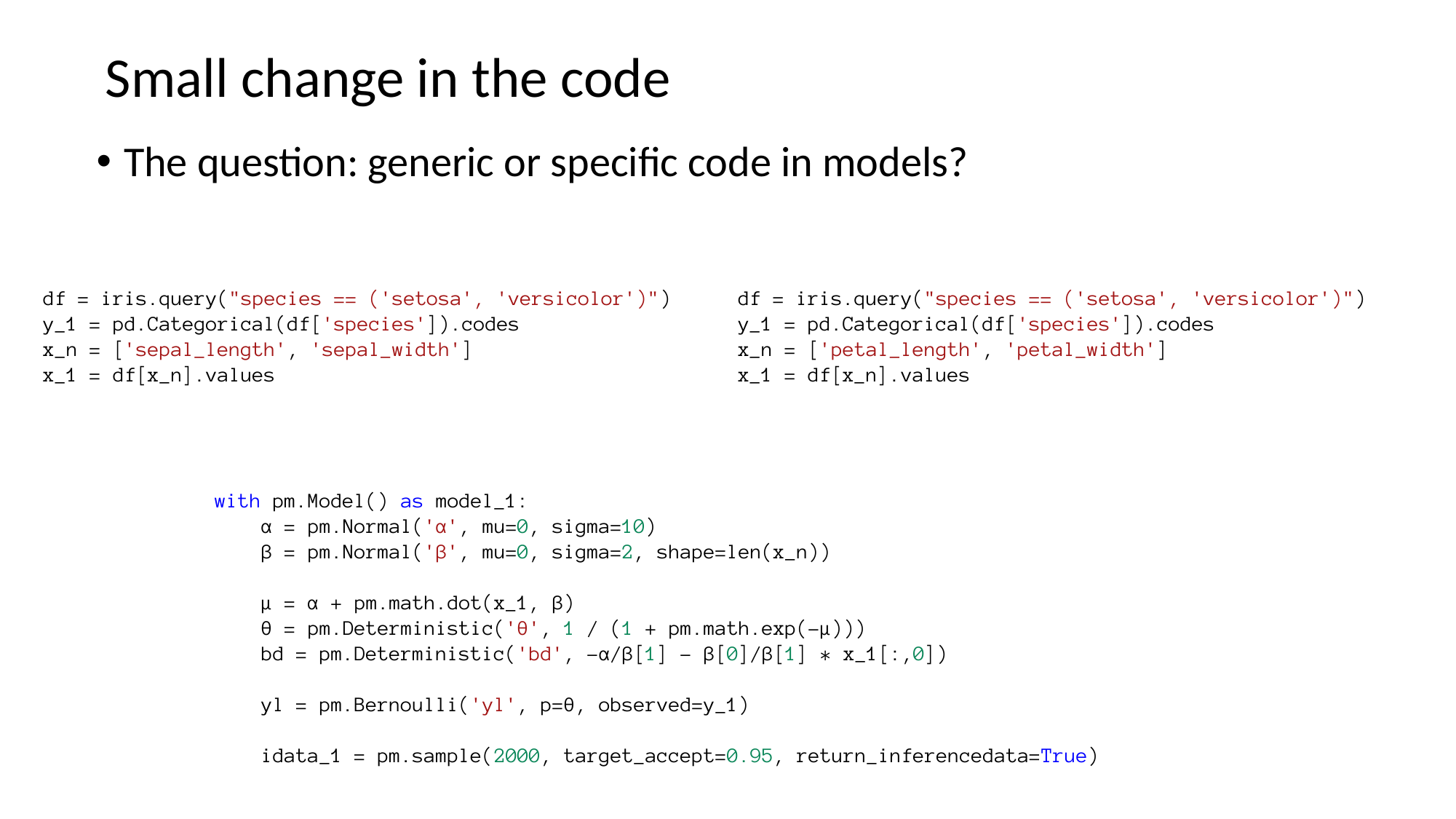

# Small change in the code
The question: generic or specific code in models?
df = iris.query("species == ('setosa', 'versicolor')")
y_1 = pd.Categorical(df['species']).codes
x_n = ['sepal_length', 'sepal_width']
x_1 = df[x_n].values
df = iris.query("species == ('setosa', 'versicolor')")
y_1 = pd.Categorical(df['species']).codes
x_n = ['petal_length', 'petal_width']
x_1 = df[x_n].values
with pm.Model() as model_1:
    α = pm.Normal('α', mu=0, sigma=10)
    β = pm.Normal('β', mu=0, sigma=2, shape=len(x_n))

    μ = α + pm.math.dot(x_1, β)
    θ = pm.Deterministic('θ', 1 / (1 + pm.math.exp(-μ)))
    bd = pm.Deterministic('bd', -α/β[1] - β[0]/β[1] * x_1[:,0])

    yl = pm.Bernoulli('yl', p=θ, observed=y_1)

    idata_1 = pm.sample(2000, target_accept=0.95, return_inferencedata=True)